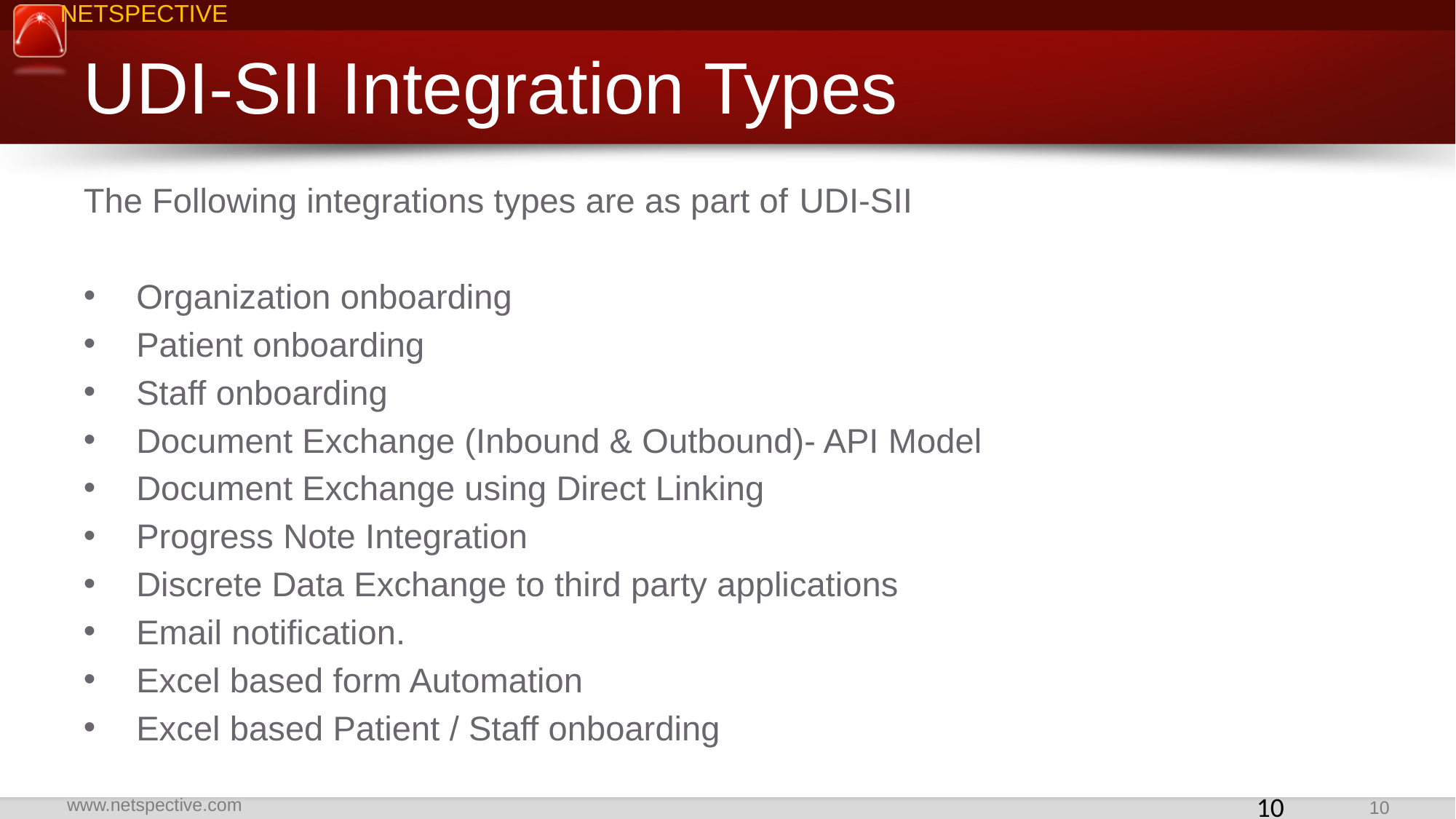

# UDI-SII Integration Types
The Following integrations types are as part of UDI-SII

Organization onboarding
Patient onboarding
Staff onboarding
Document Exchange (Inbound & Outbound)- API Model
Document Exchange using Direct Linking
Progress Note Integration
Discrete Data Exchange to third party applications
Email notification.
Excel based form Automation
Excel based Patient / Staff onboarding

10